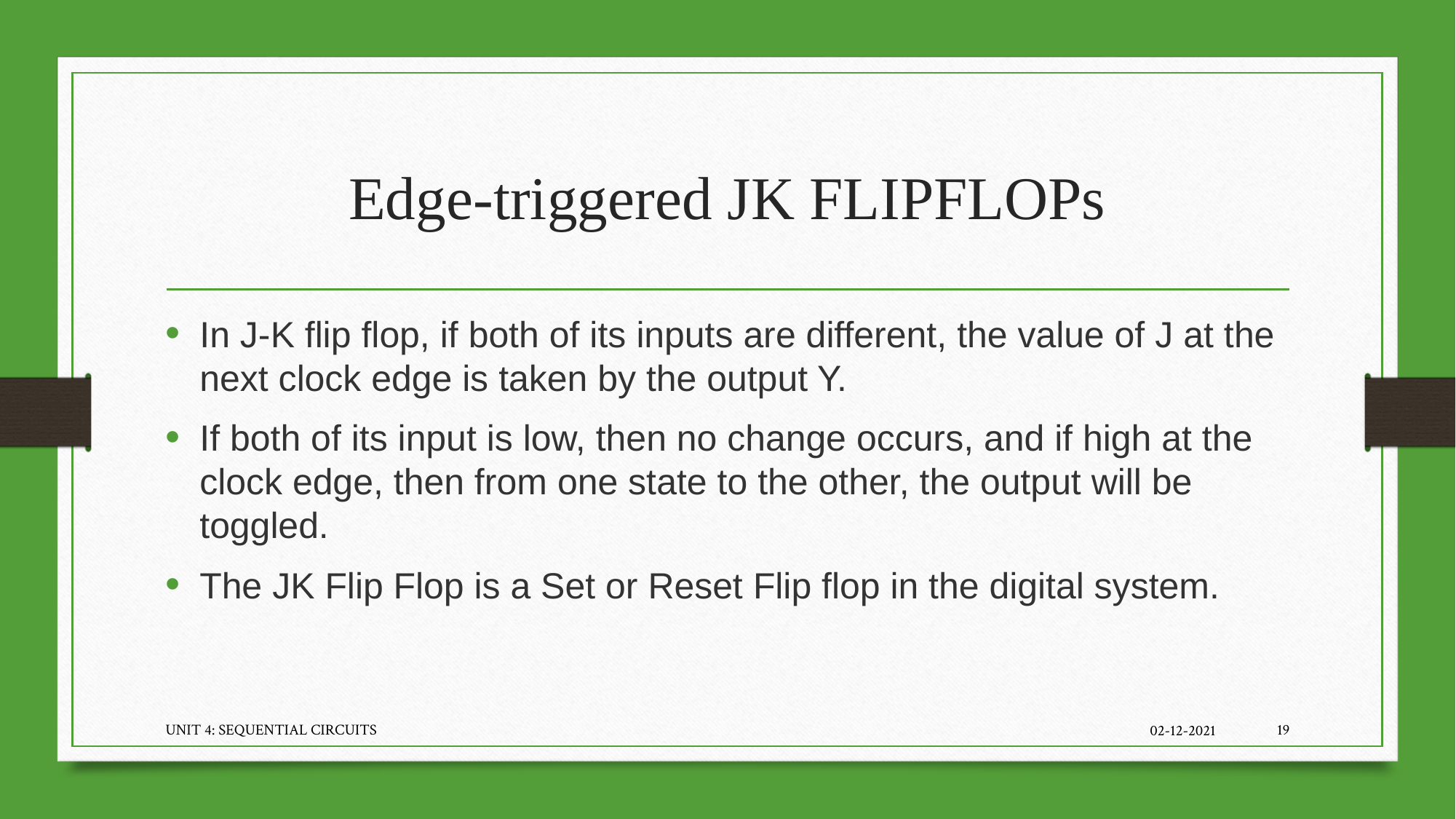

# Edge-triggered JK FLIPFLOPs
In J-K flip flop, if both of its inputs are different, the value of J at the next clock edge is taken by the output Y.
If both of its input is low, then no change occurs, and if high at the clock edge, then from one state to the other, the output will be toggled.
The JK Flip Flop is a Set or Reset Flip flop in the digital system.
UNIT 4: SEQUENTIAL CIRCUITS
02-12-2021
19